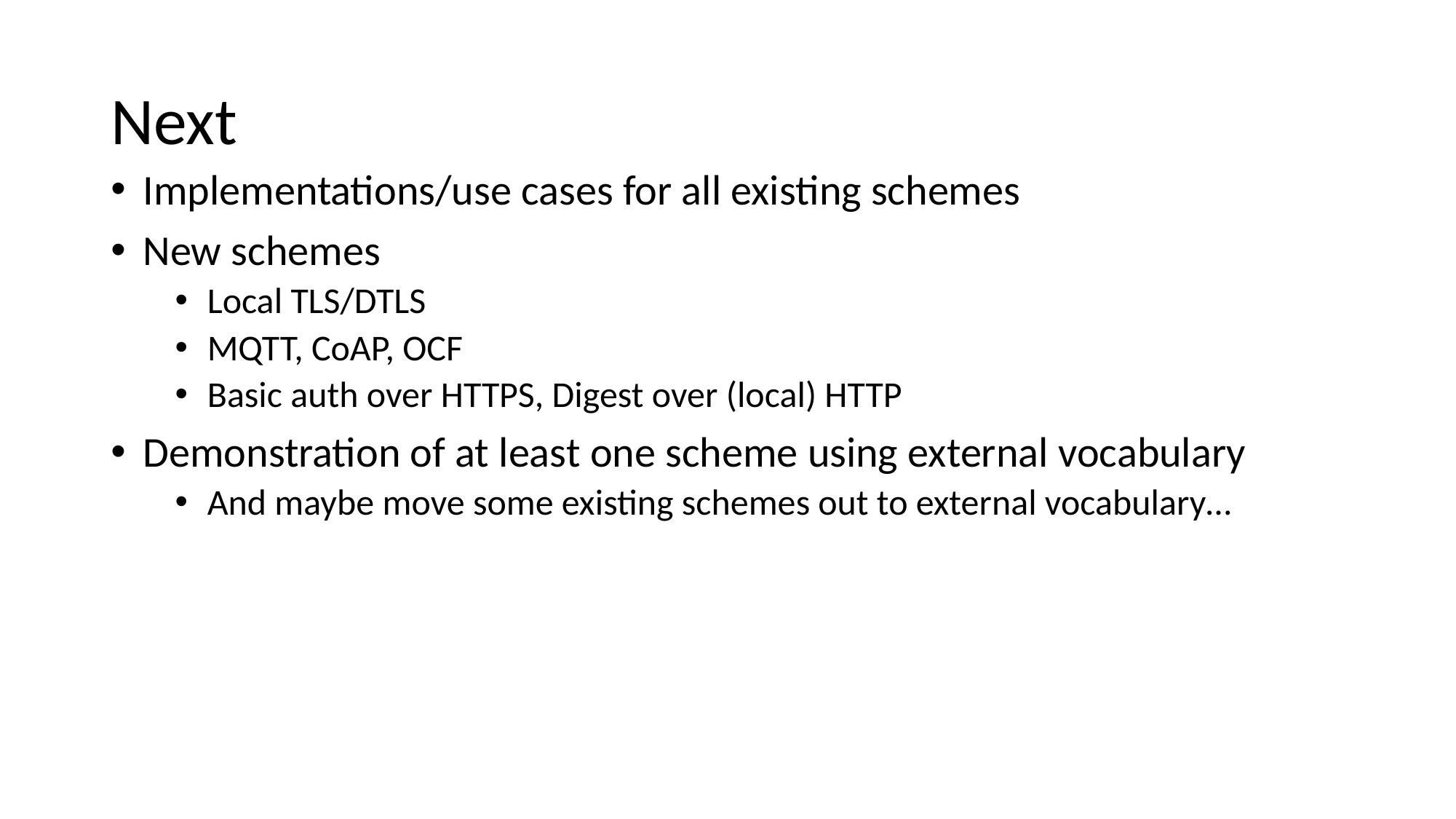

# Next
Implementations/use cases for all existing schemes
New schemes
Local TLS/DTLS
MQTT, CoAP, OCF
Basic auth over HTTPS, Digest over (local) HTTP
Demonstration of at least one scheme using external vocabulary
And maybe move some existing schemes out to external vocabulary…